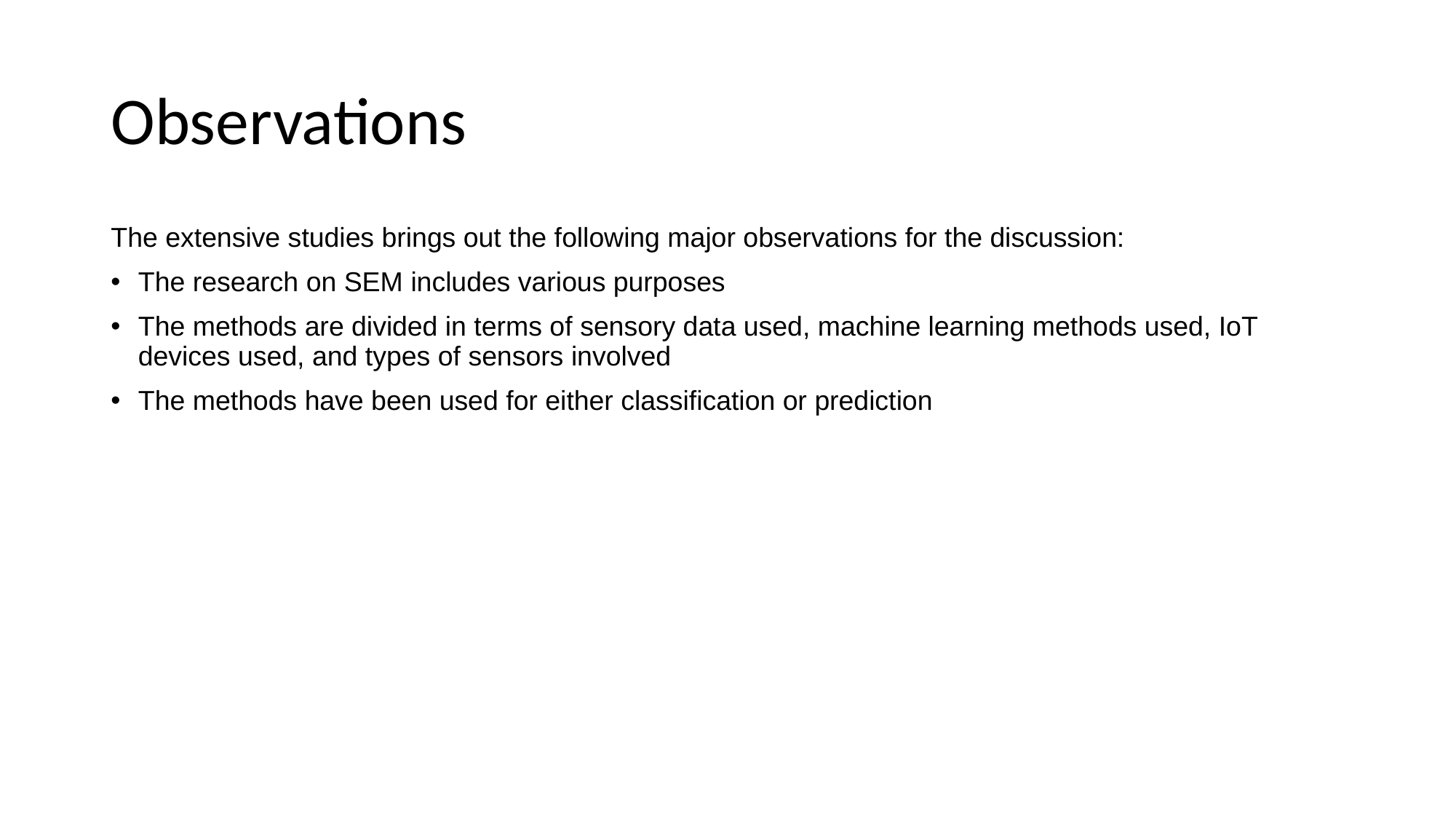

# Observations
The extensive studies brings out the following major observations for the discussion:
The research on SEM includes various purposes
The methods are divided in terms of sensory data used, machine learning methods used, IoT devices used, and types of sensors involved
The methods have been used for either classification or prediction